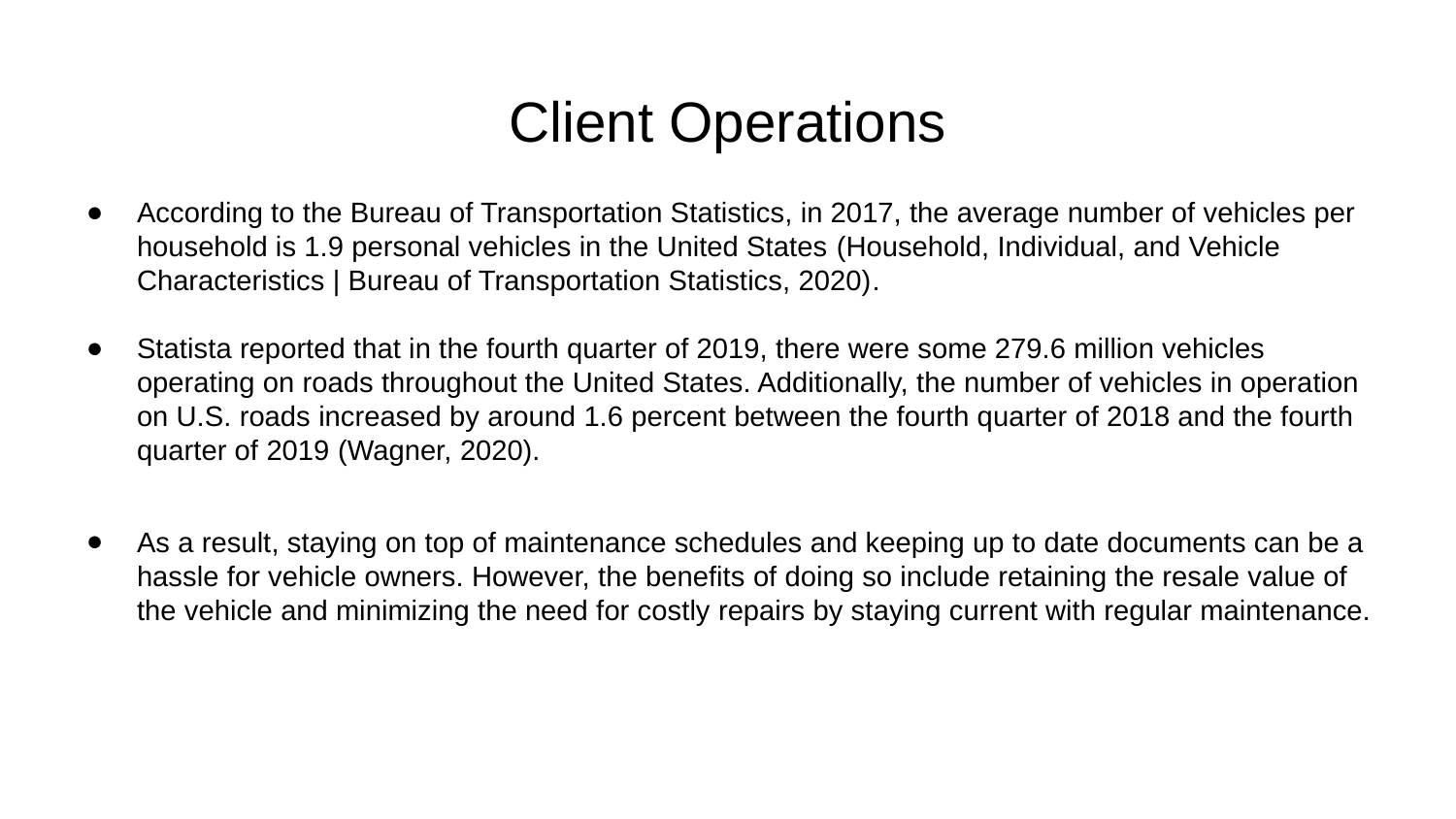

# Client Operations
According to the Bureau of Transportation Statistics, in 2017, the average number of vehicles per household is 1.9 personal vehicles in the United States (Household, Individual, and Vehicle Characteristics | Bureau of Transportation Statistics, 2020).

Statista reported that in the fourth quarter of 2019, there were some 279.6 million vehicles operating on roads throughout the United States. Additionally, the number of vehicles in operation on U.S. roads increased by around 1.6 percent between the fourth quarter of 2018 and the fourth quarter of 2019 (Wagner, 2020).

As a result, staying on top of maintenance schedules and keeping up to date documents can be a hassle for vehicle owners. However, the benefits of doing so include retaining the resale value of the vehicle and minimizing the need for costly repairs by staying current with regular maintenance.